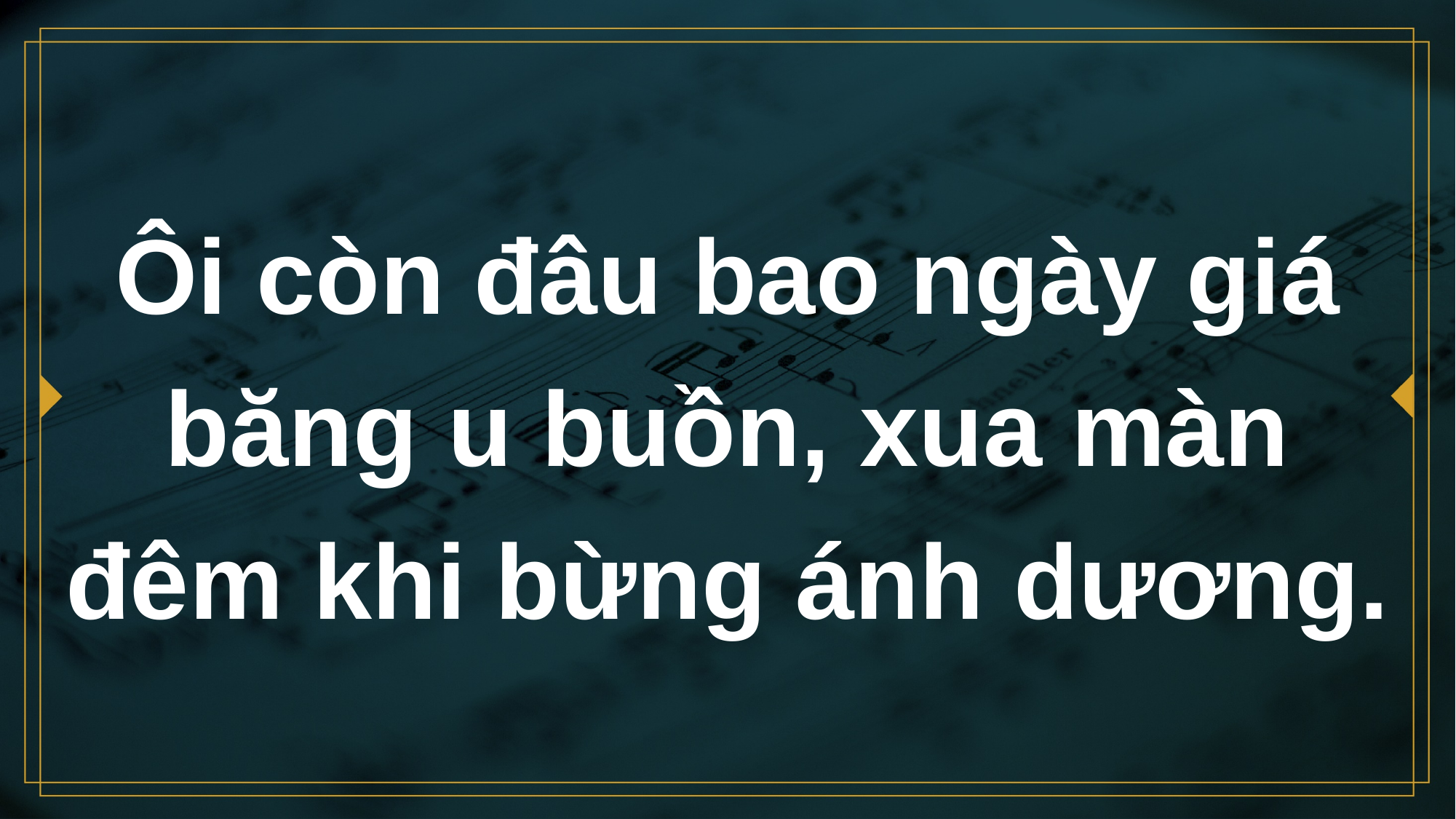

# Ôi còn đâu bao ngày giá băng u buồn, xua màn đêm khi bừng ánh dương.